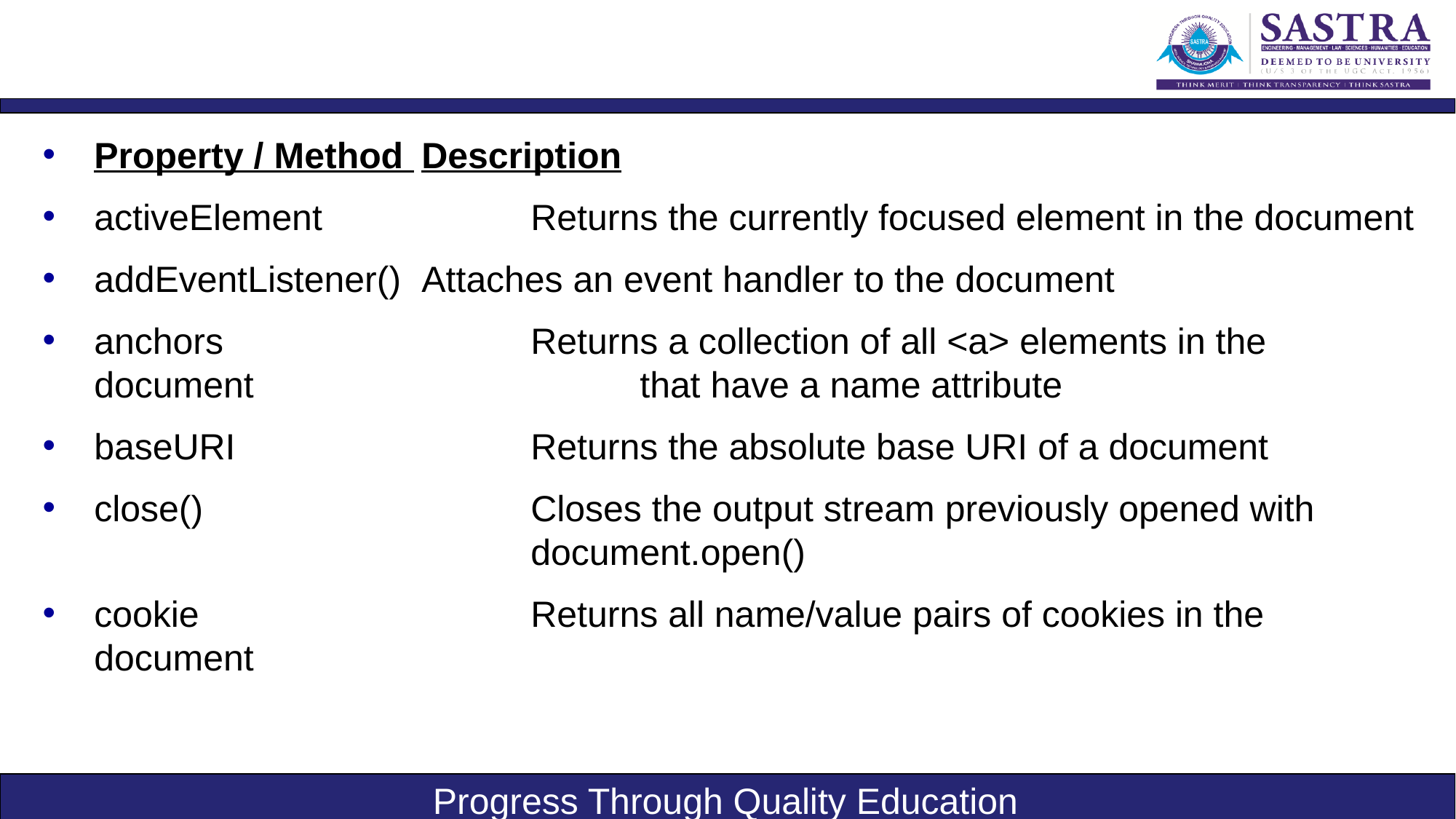

#
Property / Method 	Description
activeElement 		Returns the currently focused element in the document
addEventListener() 	Attaches an event handler to the document
anchors 			Returns a collection of all <a> elements in the document 				that have a name attribute
baseURI 			Returns the absolute base URI of a document
close() 			Closes the output stream previously opened with 					document.open()
cookie 			Returns all name/value pairs of cookies in the document